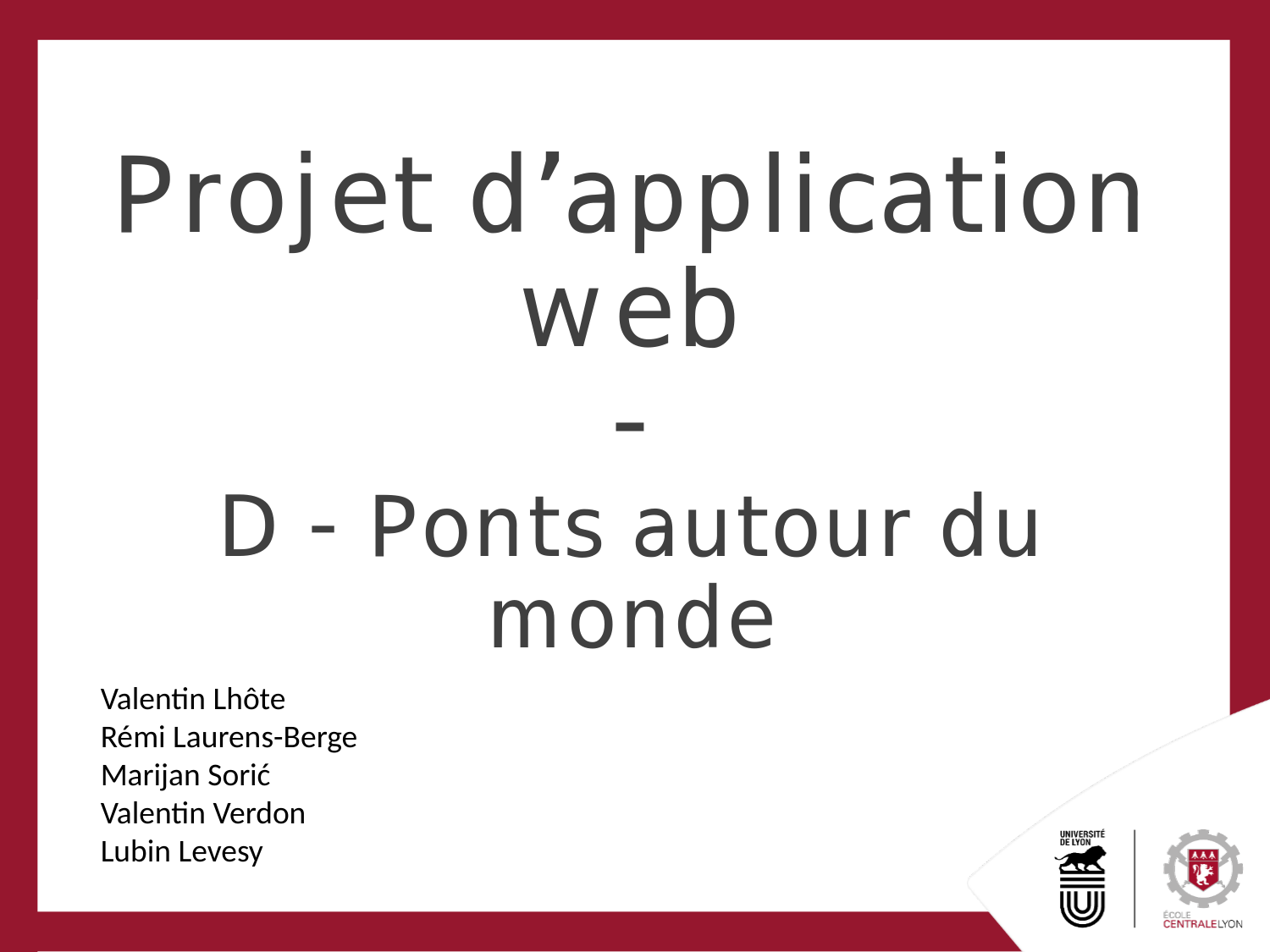

# Projet d’application web - D - Ponts autour du monde
Valentin Lhôte
Rémi Laurens-Berge
Marijan Sorić
Valentin Verdon
Lubin Levesy